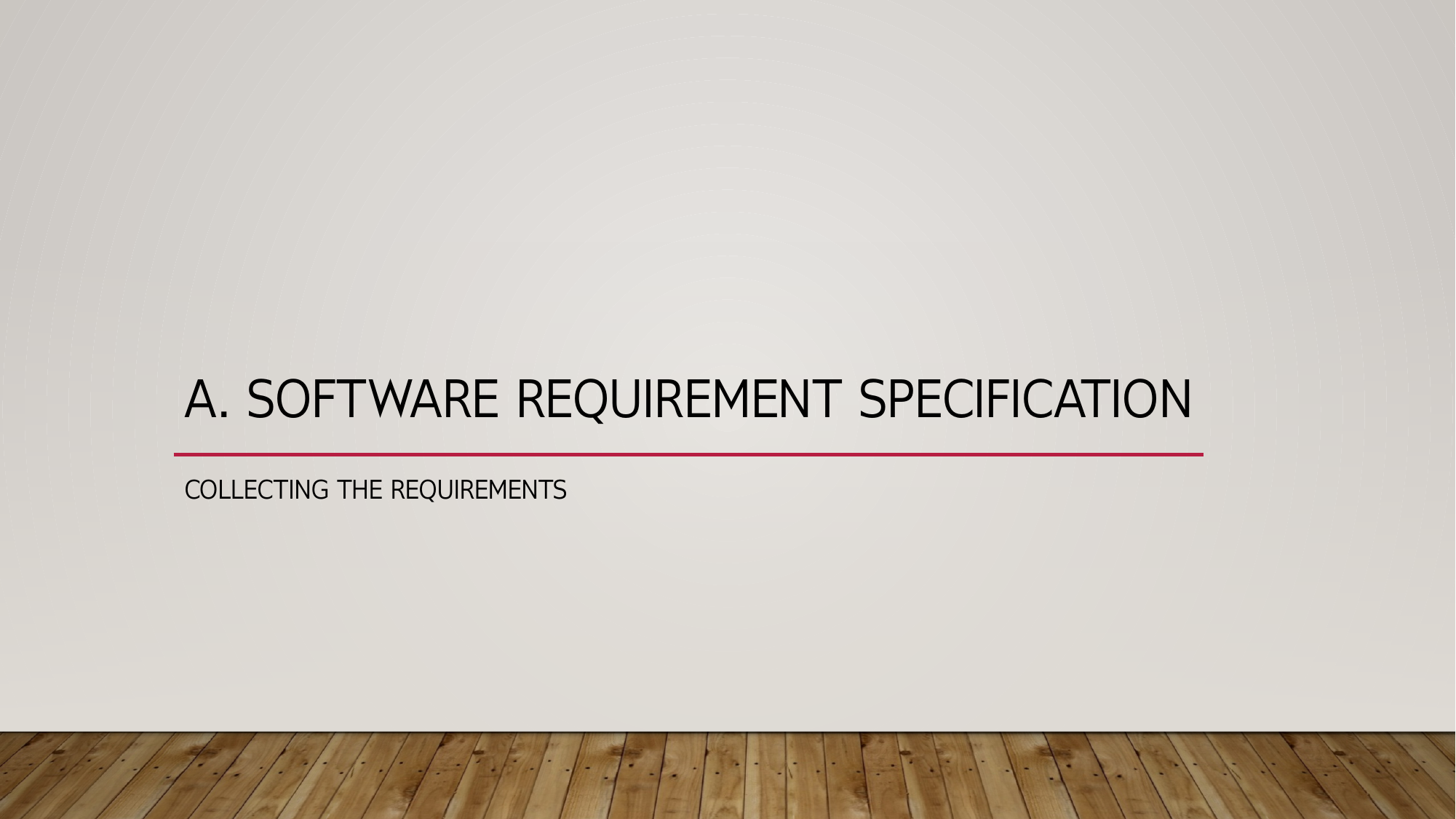

# A. Software requirement specification
COLLECTING THE REQUIREMENTS